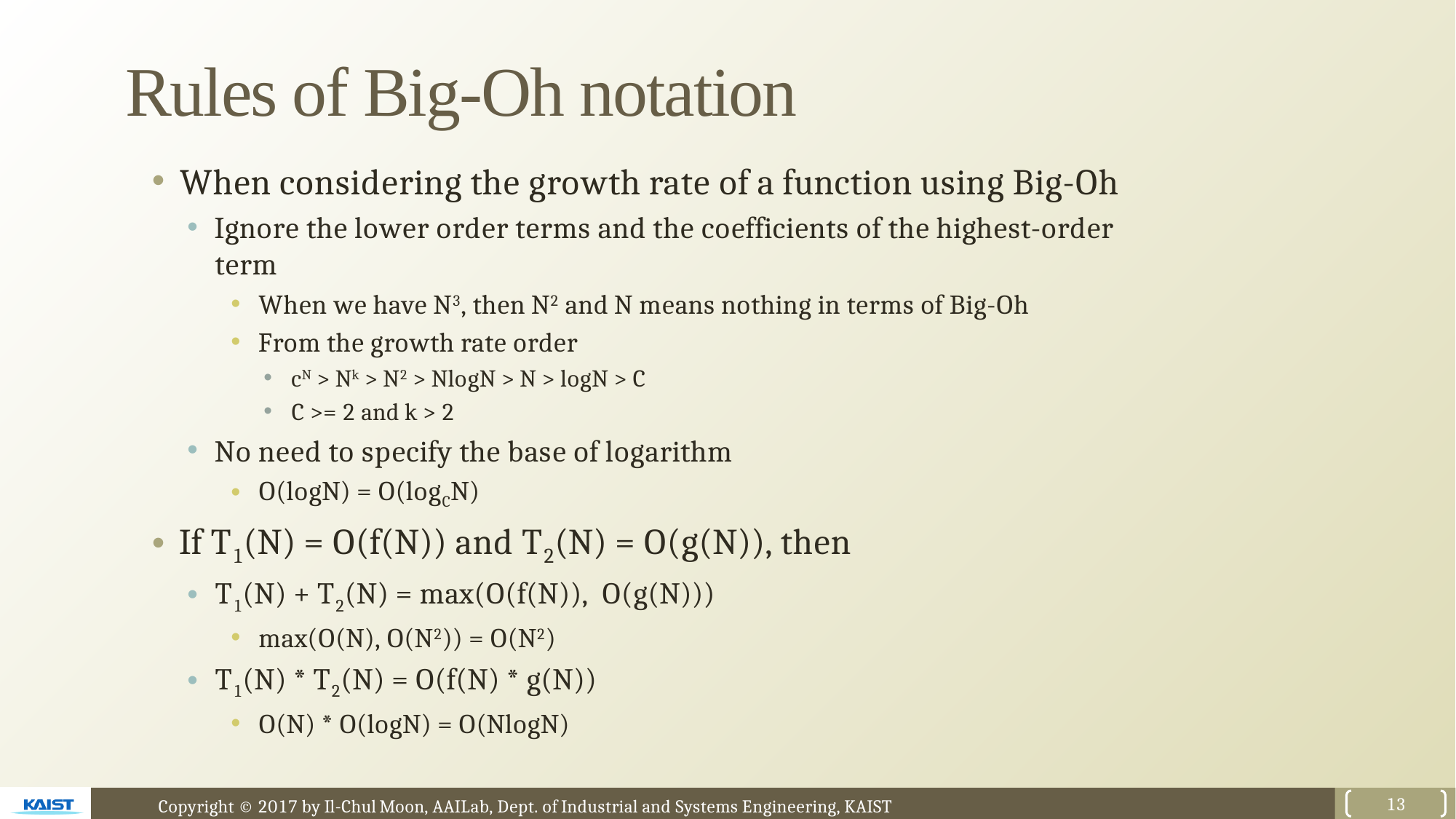

# Rules of Big-Oh notation
When considering the growth rate of a function using Big-Oh
Ignore the lower order terms and the coefficients of the highest-order term
When we have N3, then N2 and N means nothing in terms of Big-Oh
From the growth rate order
cN > Nk > N2 > NlogN > N > logN > C
C >= 2 and k > 2
No need to specify the base of logarithm
O(logN) = O(logCN)
If T1(N) = O(f(N)) and T2(N) = O(g(N)), then
T1(N) + T2(N) = max(O(f(N)),  O(g(N)))
max(O(N), O(N2)) = O(N2)
T1(N) * T2(N) = O(f(N) * g(N))
O(N) * O(logN) = O(NlogN)
13